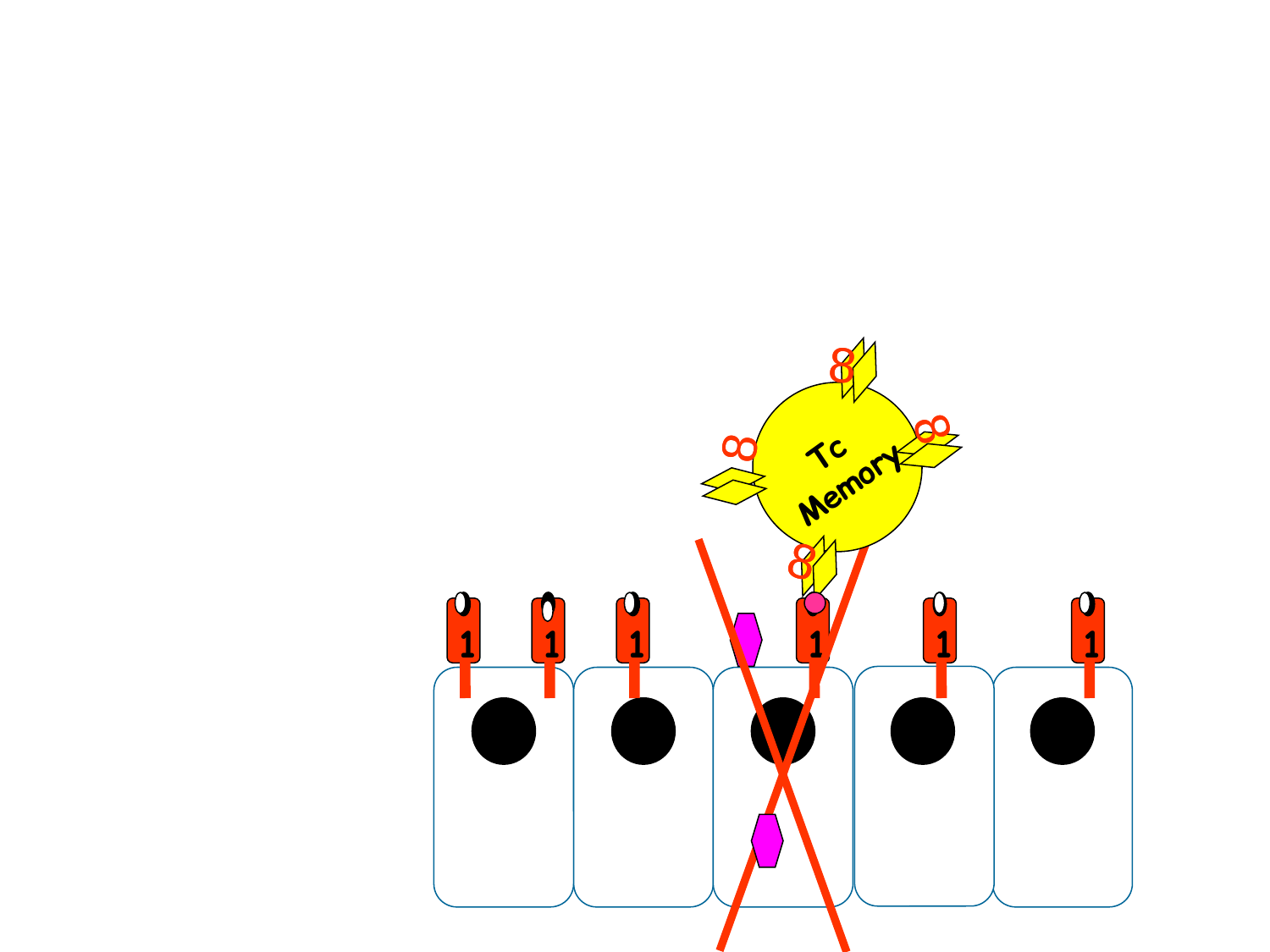

8
8
8
8
8
8
8
8

Tc
Memory

1

1

1

1

1

1